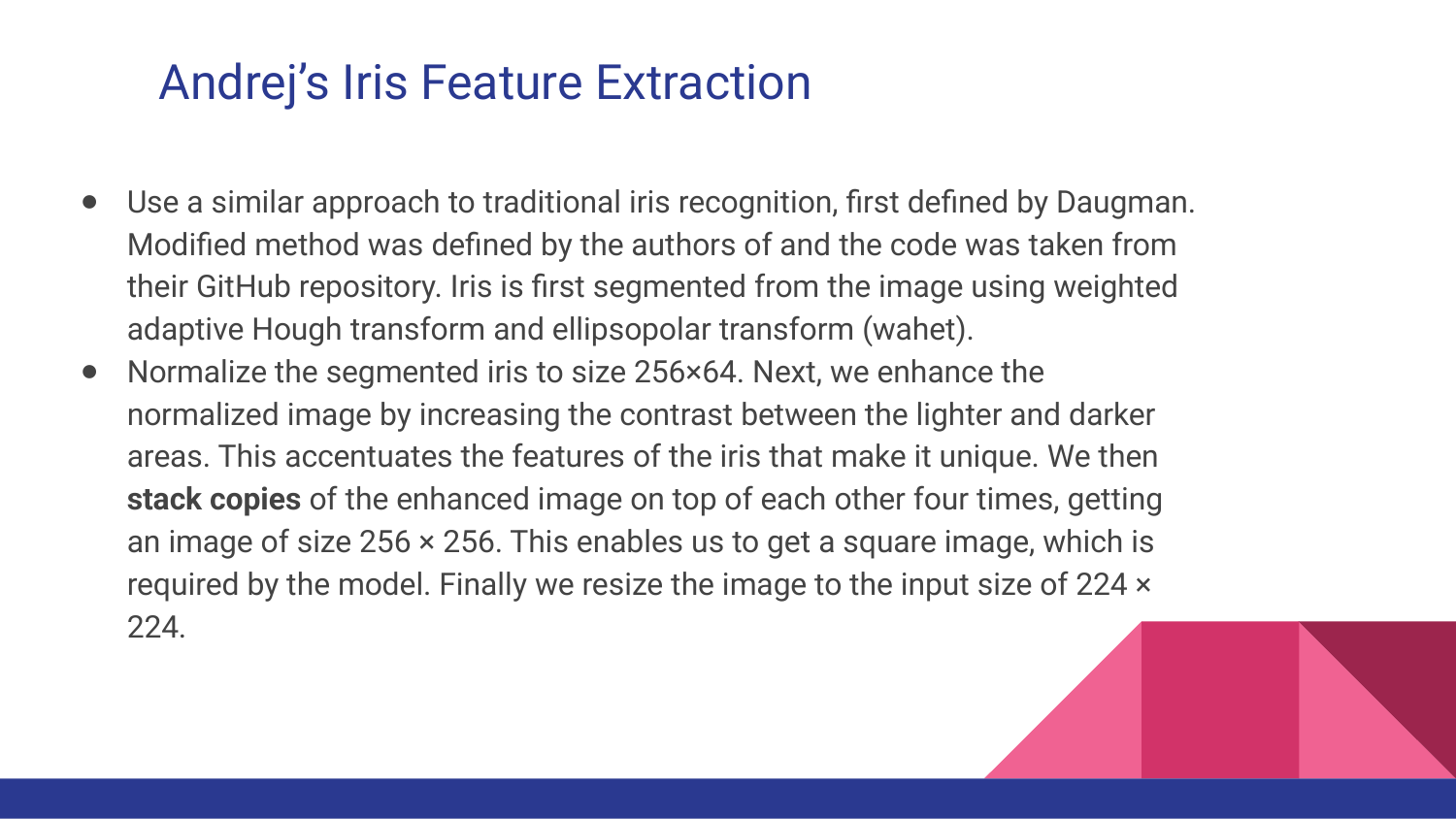

# Andrej’s Iris Feature Extraction
Use a similar approach to traditional iris recognition, first defined by Daugman. Modified method was defined by the authors of and the code was taken from their GitHub repository. Iris is first segmented from the image using weighted adaptive Hough transform and ellipsopolar transform (wahet).
Normalize the segmented iris to size 256×64. Next, we enhance the normalized image by increasing the contrast between the lighter and darker areas. This accentuates the features of the iris that make it unique. We then stack copies of the enhanced image on top of each other four times, getting an image of size 256 × 256. This enables us to get a square image, which is required by the model. Finally we resize the image to the input size of 224 × 224.